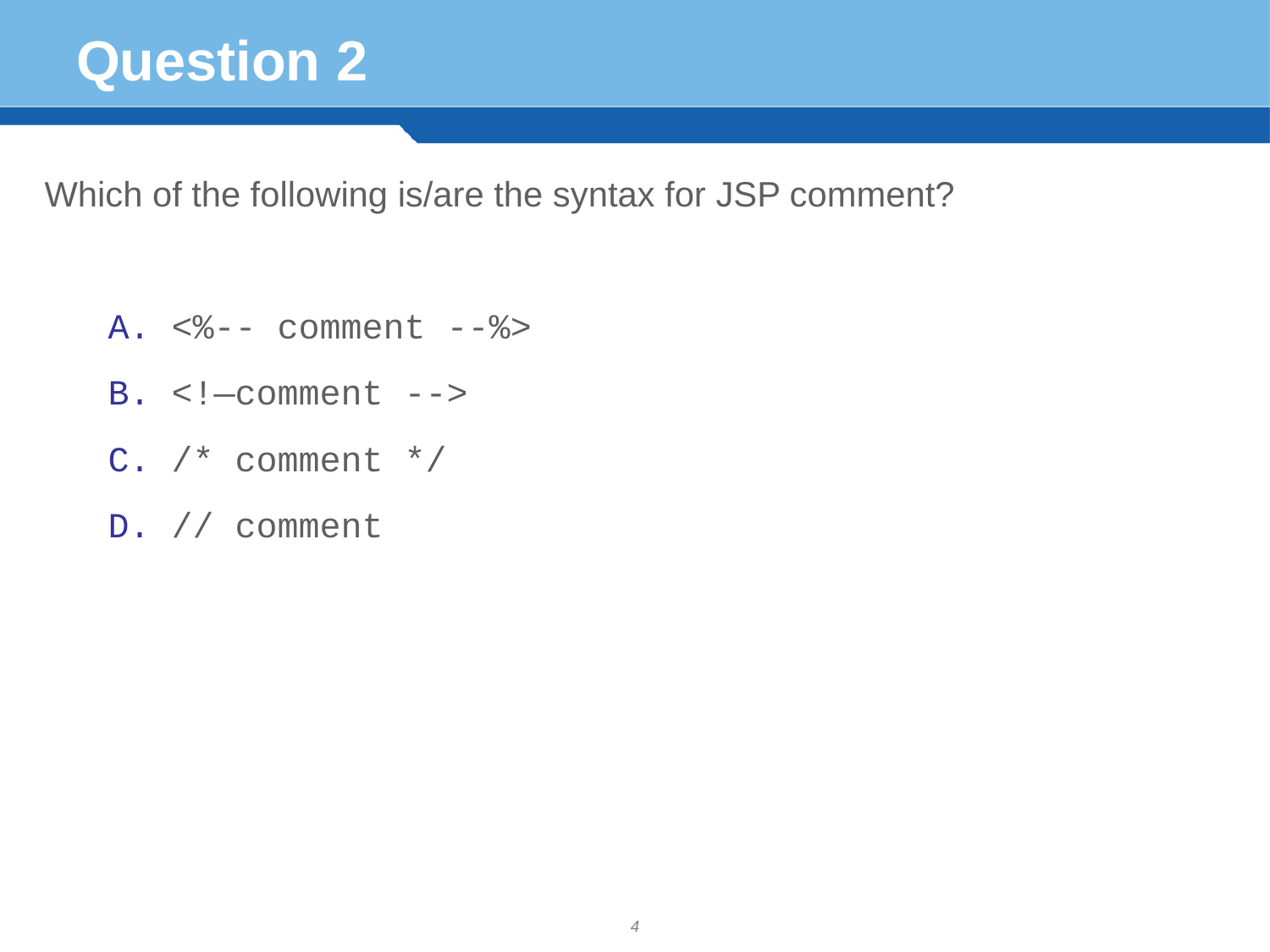

# Question 2
Which of the following is/are the syntax for JSP comment?

<%-- comment --%>
<!—comment -->
/* comment */
// comment

4